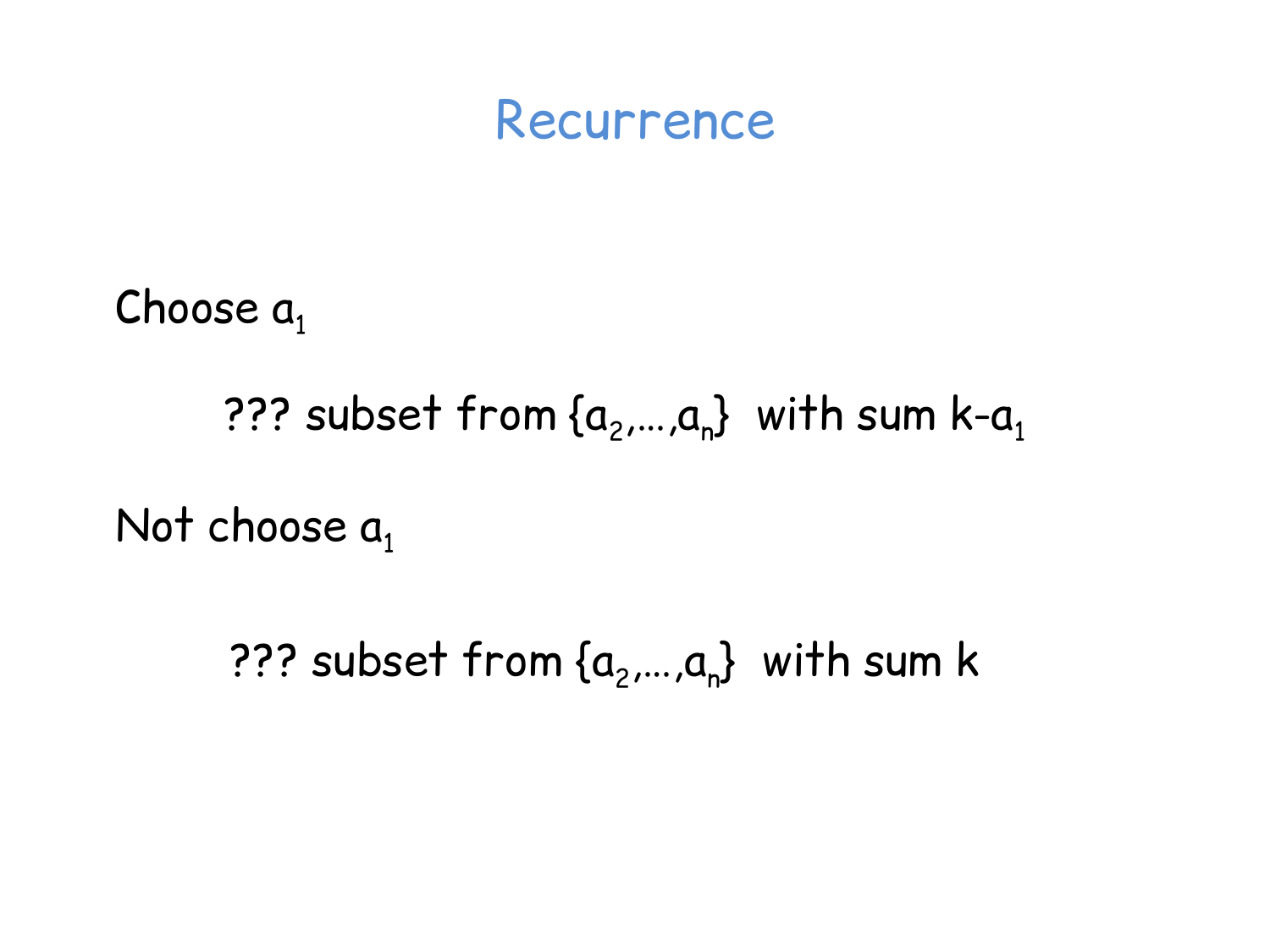

# Recurrence
Choose a1

Not choose a1
??? subset from {a2,…,an}  with sum k-a1
??? subset from {a2,…,an}  with sum k